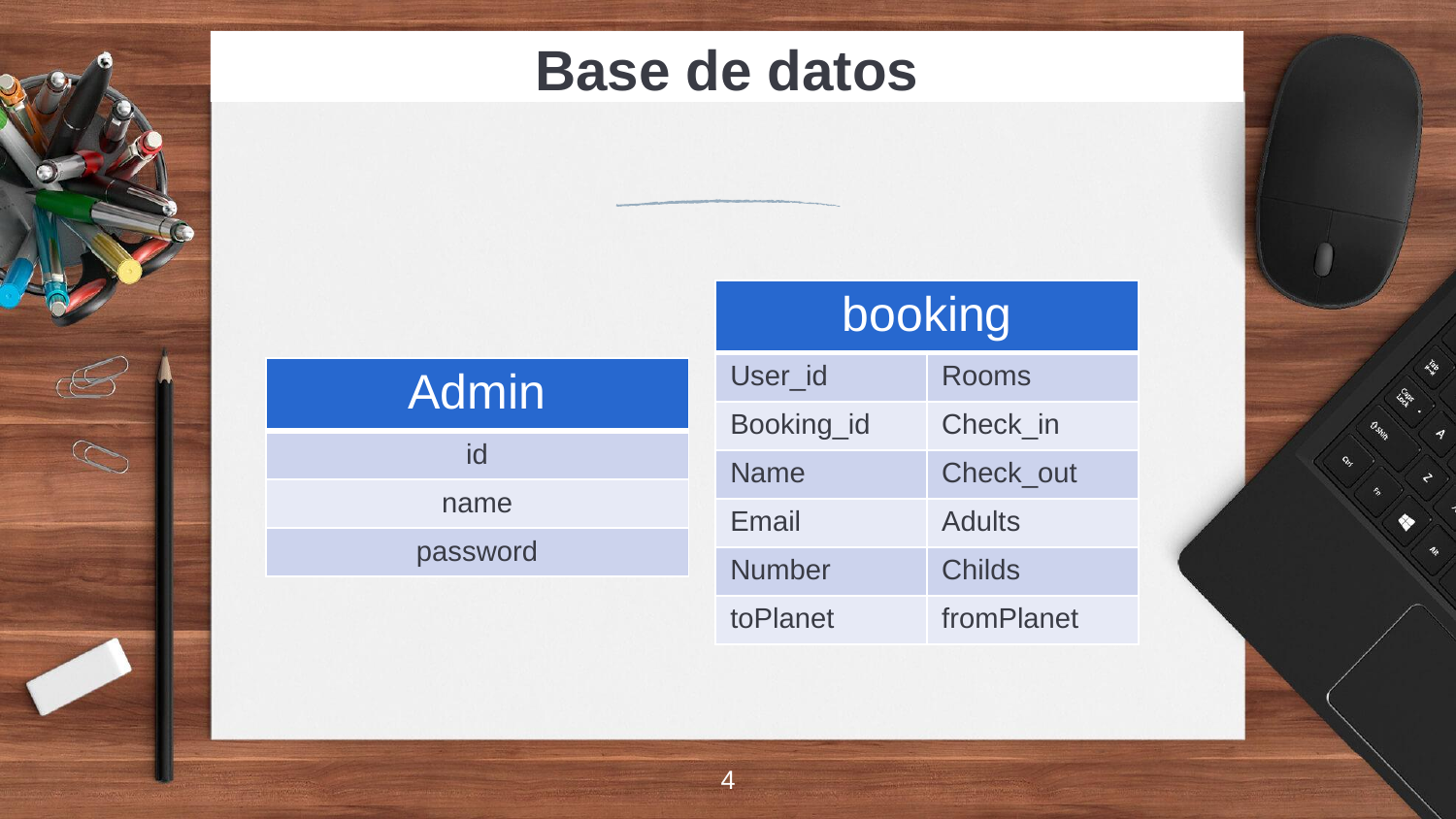

# Base de datos
| booking |  |
| --- | --- |
| User\_id | Rooms |
| Booking\_id | Check\_in |
| Name | Check\_out |
| Email | Adults |
| Number | Childs |
| toPlanet | fromPlanet |

| Admin |
| --- |
| id |
| name |
| password |

4